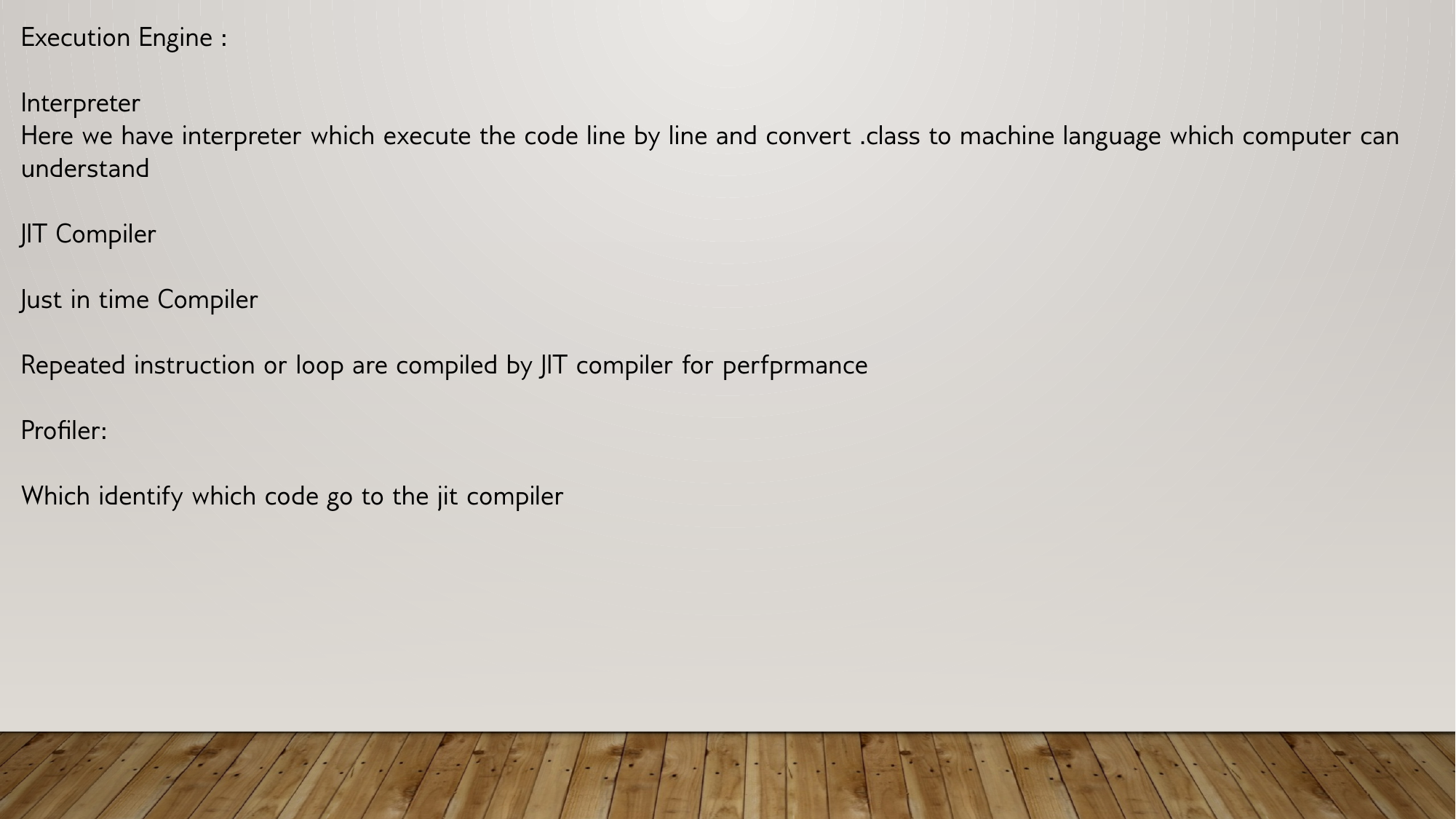

Execution Engine :

Interpreter
Here we have interpreter which execute the code line by line and convert .class to machine language which computer can understand

JIT Compiler

Just in time Compiler

Repeated instruction or loop are compiled by JIT compiler for perfprmance

Profiler:

Which identify which code go to the jit compiler